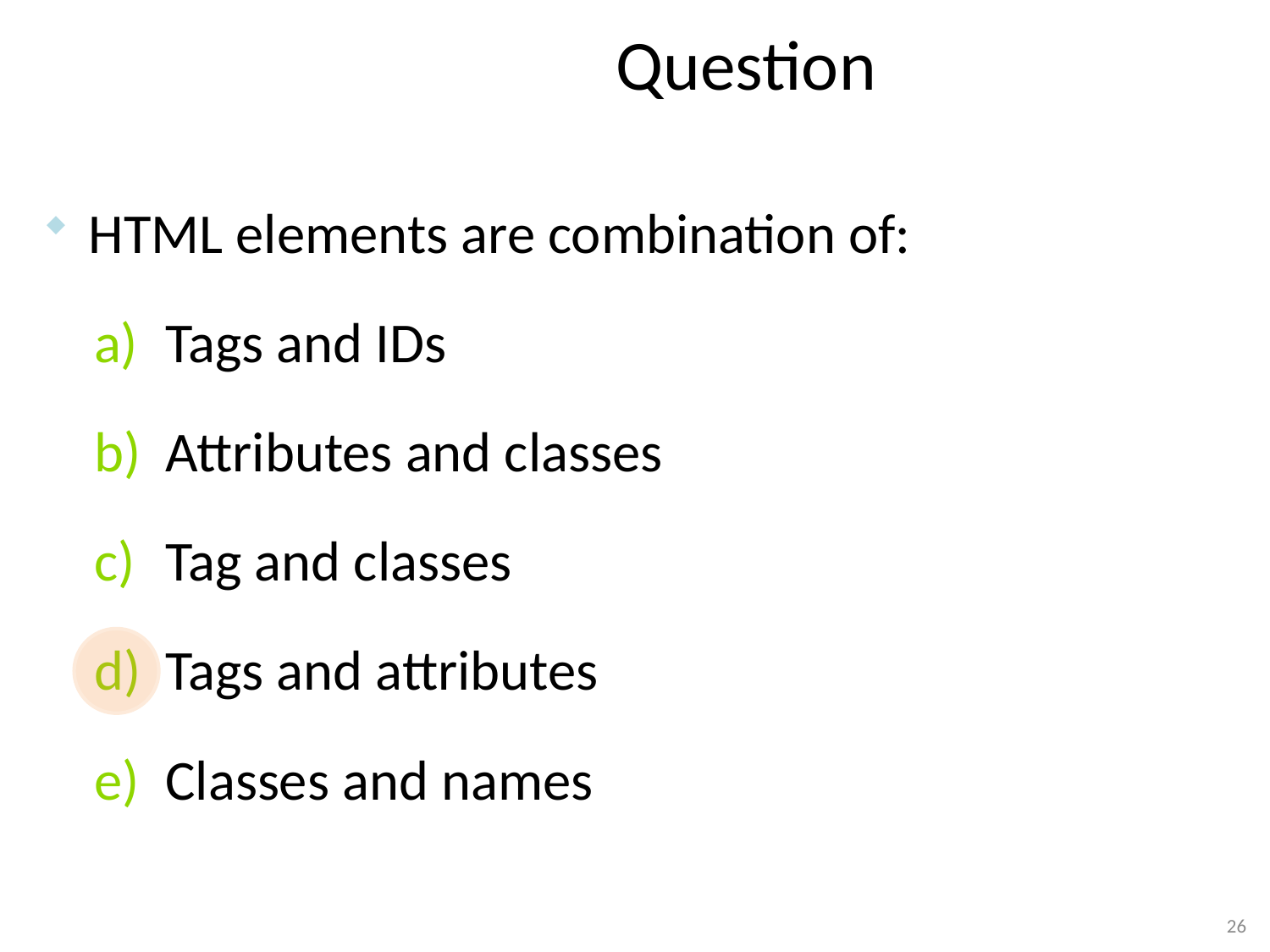

# Question
HTML elements are combination of:
Tags and IDs
Attributes and classes
Tag and classes
Tags and attributes
Classes and names

26